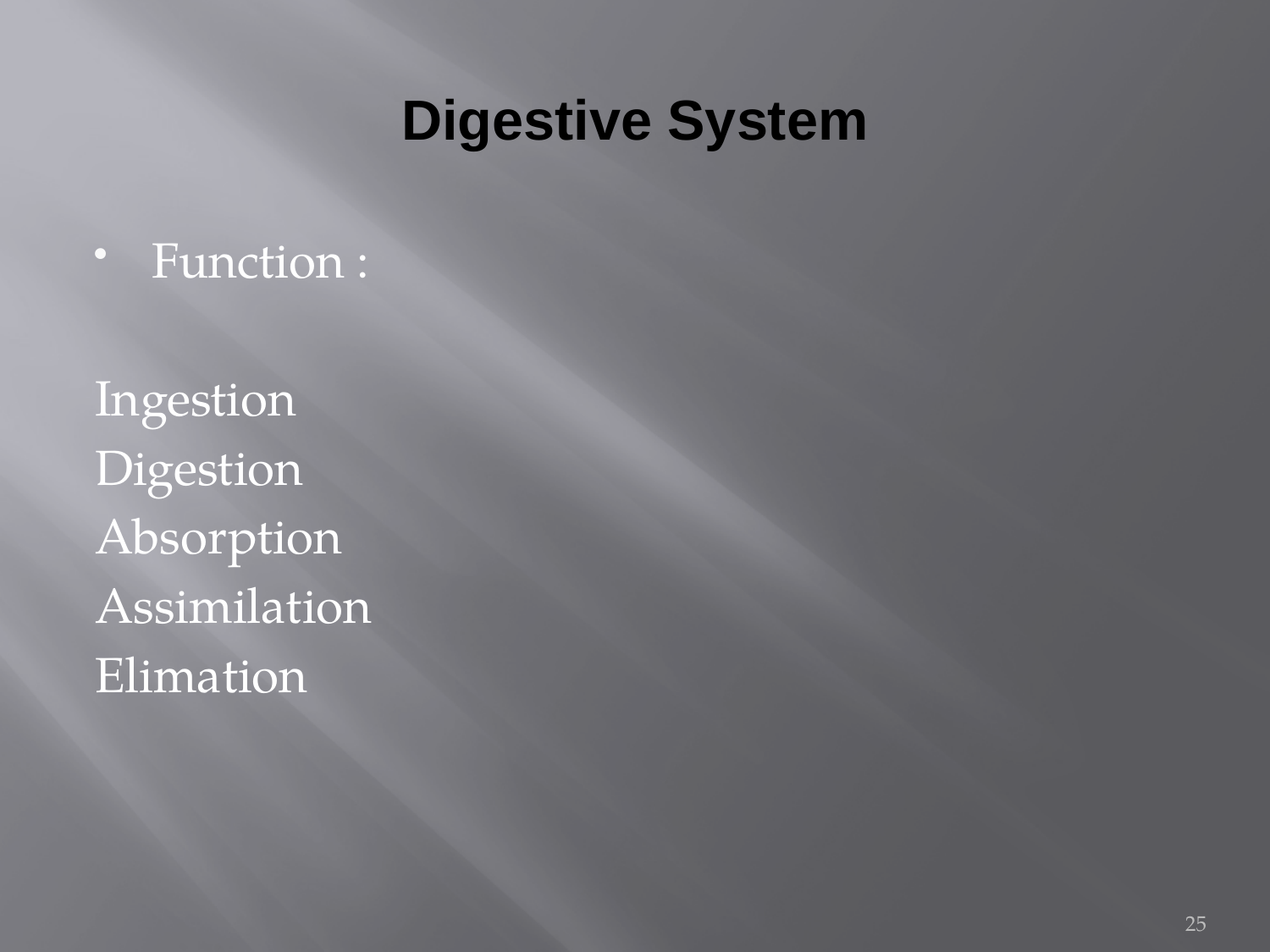

# Digestive System
Function :

Ingestion
Digestion
Absorption
Assimilation
Elimation
25